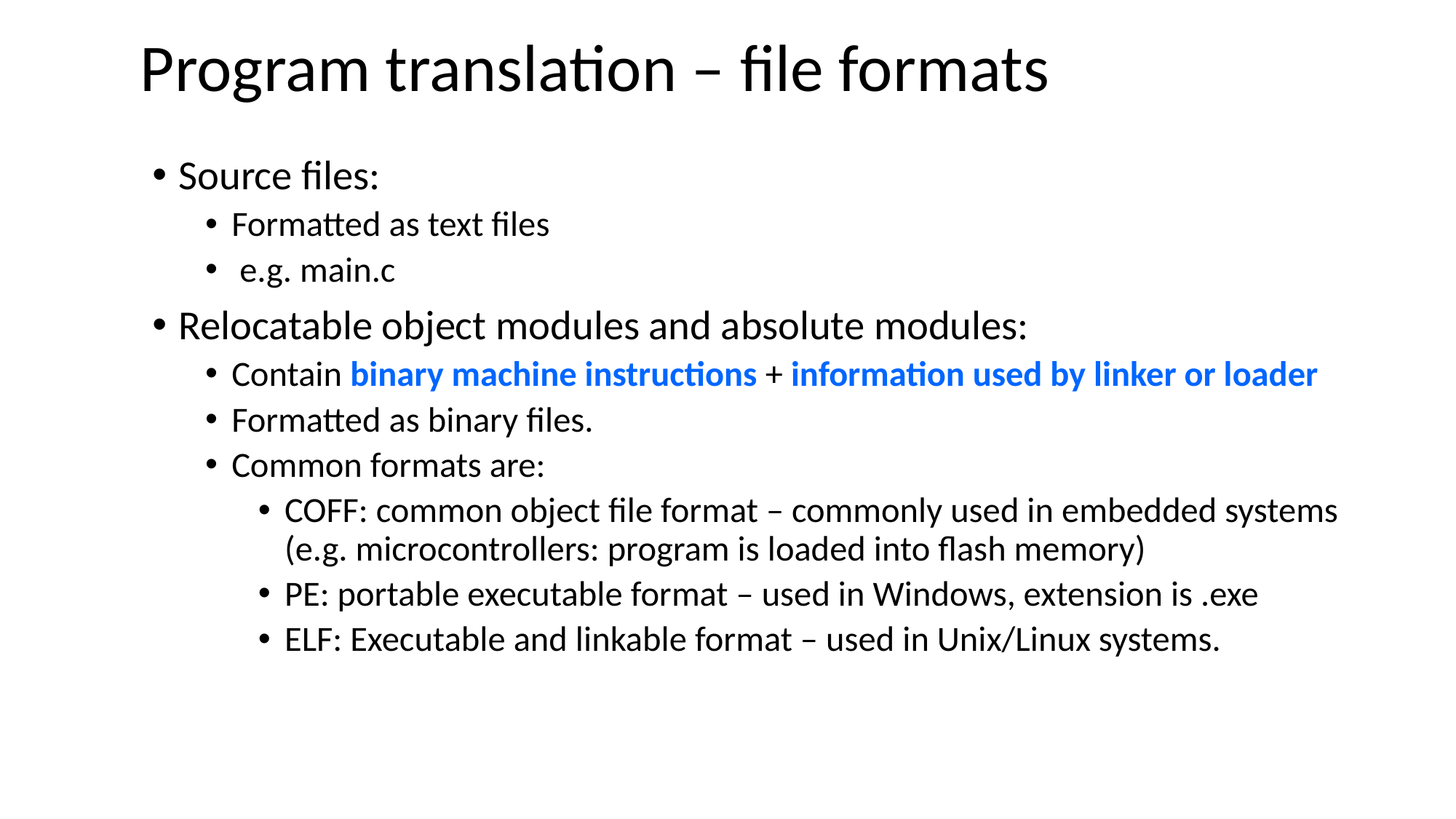

# Program translation – file formats
Source files:
Formatted as text files
 e.g. main.c
Relocatable object modules and absolute modules:
Contain binary machine instructions + information used by linker or loader
Formatted as binary files.
Common formats are:
COFF: common object file format – commonly used in embedded systems (e.g. microcontrollers: program is loaded into flash memory)
PE: portable executable format – used in Windows, extension is .exe
ELF: Executable and linkable format – used in Unix/Linux systems.